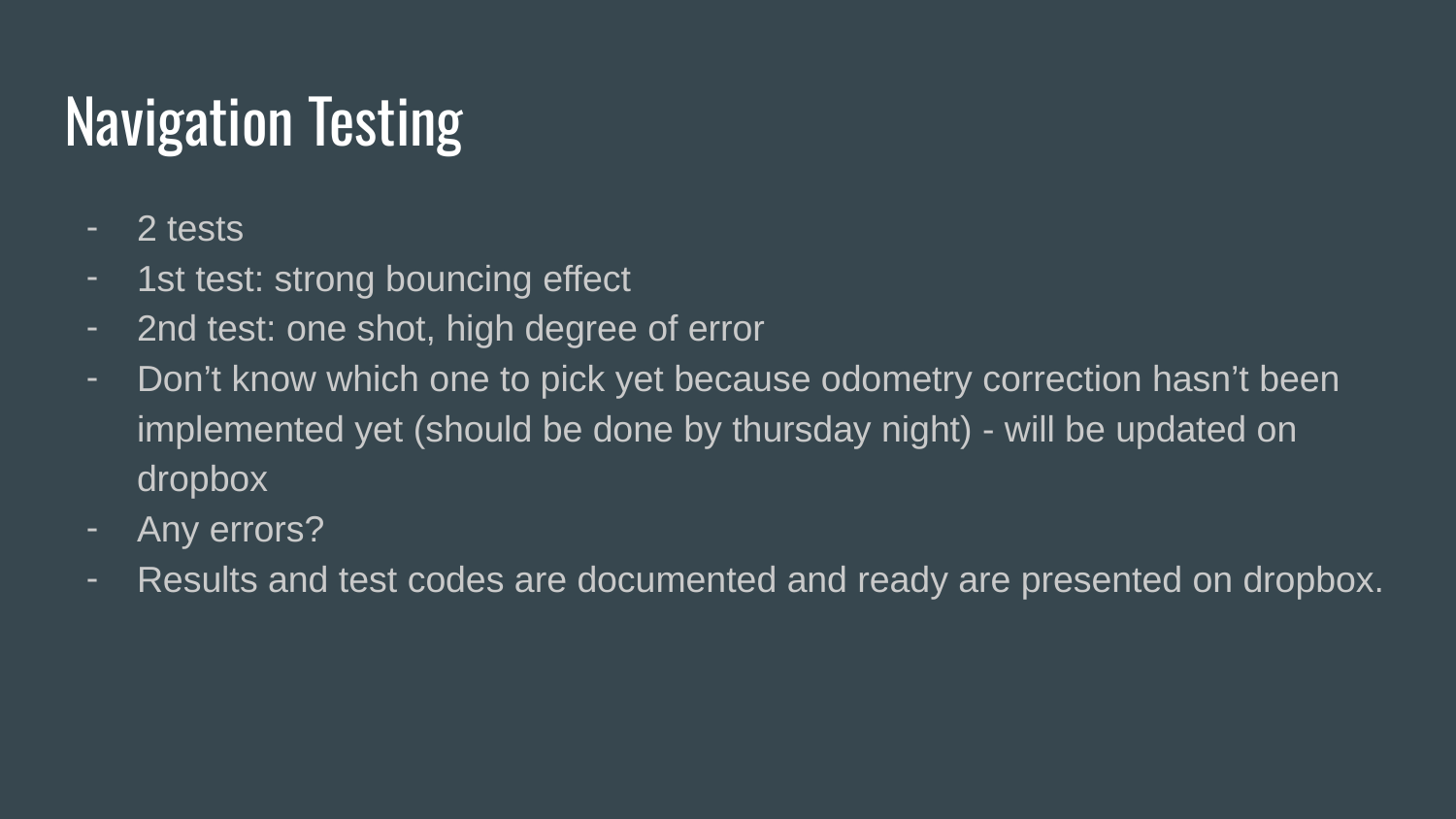

# Navigation Testing
2 tests
1st test: strong bouncing effect
2nd test: one shot, high degree of error
Don’t know which one to pick yet because odometry correction hasn’t been implemented yet (should be done by thursday night) - will be updated on dropbox
Any errors?
Results and test codes are documented and ready are presented on dropbox.